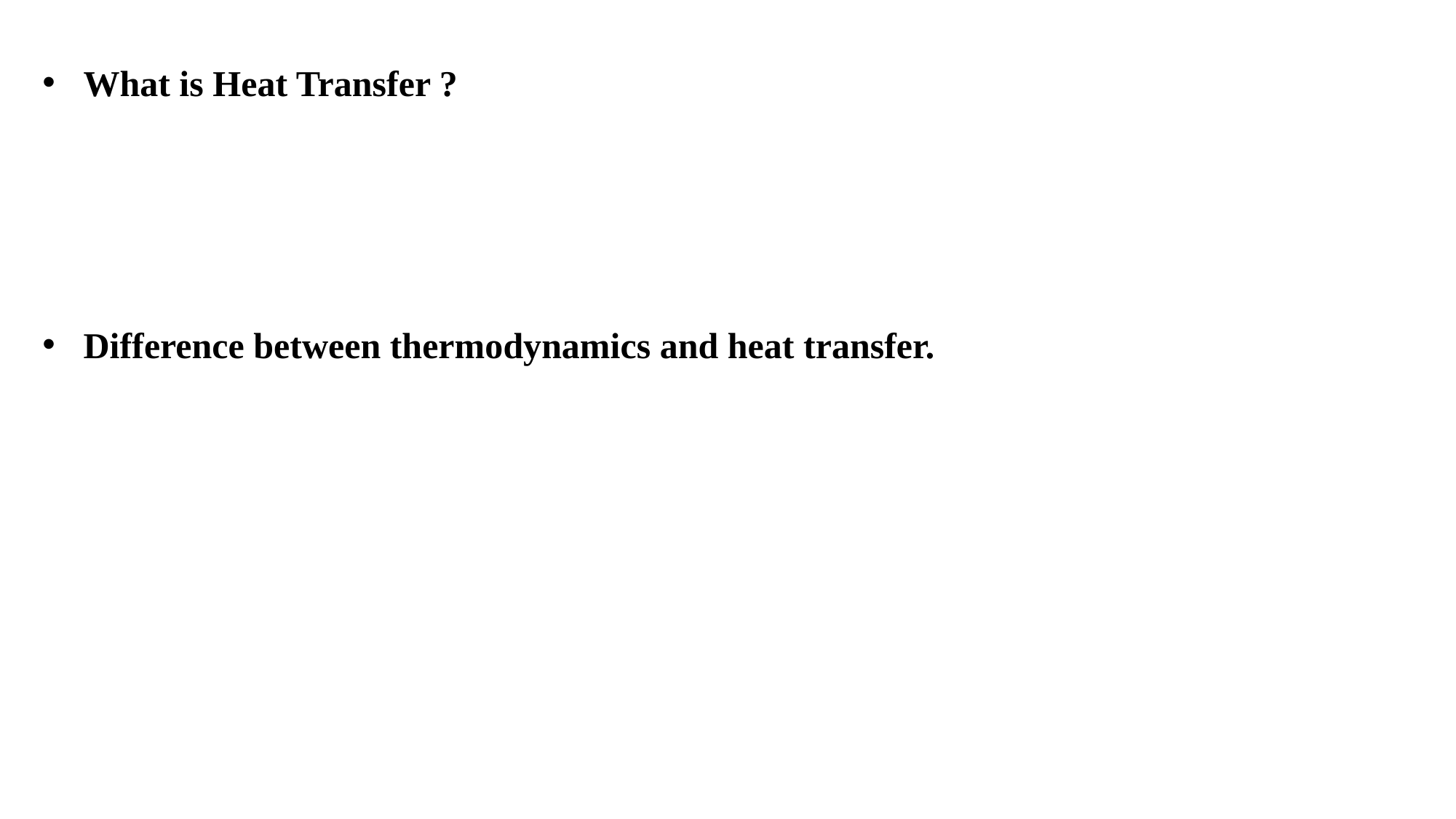

What is Heat Transfer ?

Difference between thermodynamics and heat transfer.